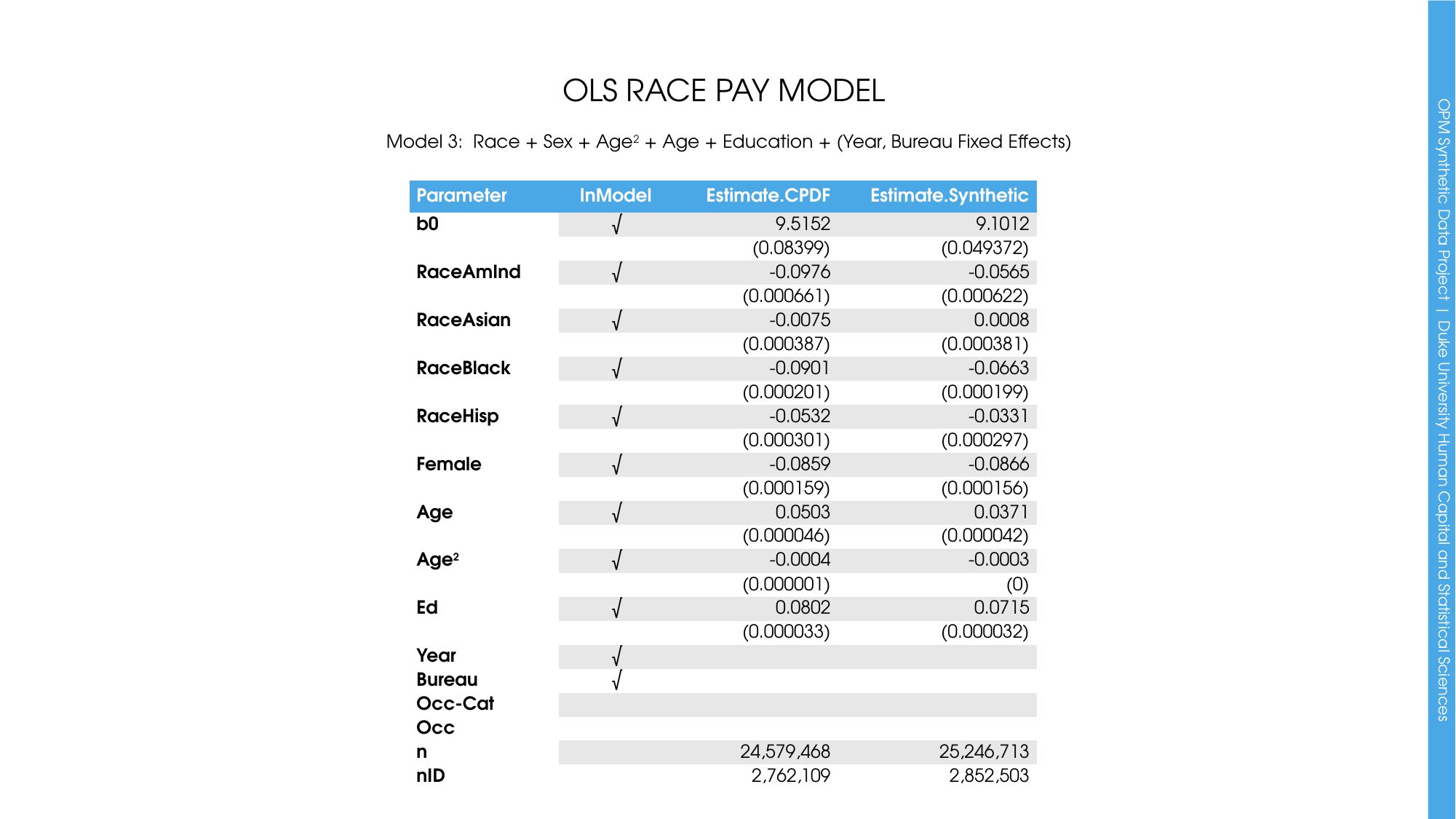

# OLS Race pay model
Model 3:  Race + Sex + Age2 + Age + Education + (Year, Bureau Fixed Effects)
| Parameter | InModel | Estimate.CPDF | Estimate.Synthetic |
| --- | --- | --- | --- |
| b0 | √ | 9.5152 | 9.1012 |
|  |  | (0.08399) | (0.049372) |
| RaceAmInd | √ | -0.0976 | -0.0565 |
|  |  | (0.000661) | (0.000622) |
| RaceAsian | √ | -0.0075 | 0.0008 |
|  |  | (0.000387) | (0.000381) |
| RaceBlack | √ | -0.0901 | -0.0663 |
|  |  | (0.000201) | (0.000199) |
| RaceHisp | √ | -0.0532 | -0.0331 |
|  |  | (0.000301) | (0.000297) |
| Female | √ | -0.0859 | -0.0866 |
|  |  | (0.000159) | (0.000156) |
| Age | √ | 0.0503 | 0.0371 |
|  |  | (0.000046) | (0.000042) |
| Age2 | √ | -0.0004 | -0.0003 |
|  |  | (0.000001) | (0) |
| Ed | √ | 0.0802 | 0.0715 |
|  |  | (0.000033) | (0.000032) |
| Year | √ |  |  |
| Bureau | √ |  |  |
| Occ-Cat |  |  |  |
| Occ |  |  |  |
| n |  | 24,579,468 | 25,246,713 |
| nID |  | 2,762,109 | 2,852,503 |
OPM Synthetic Data Project  |  Duke University Human Capital and Statistical Sciences